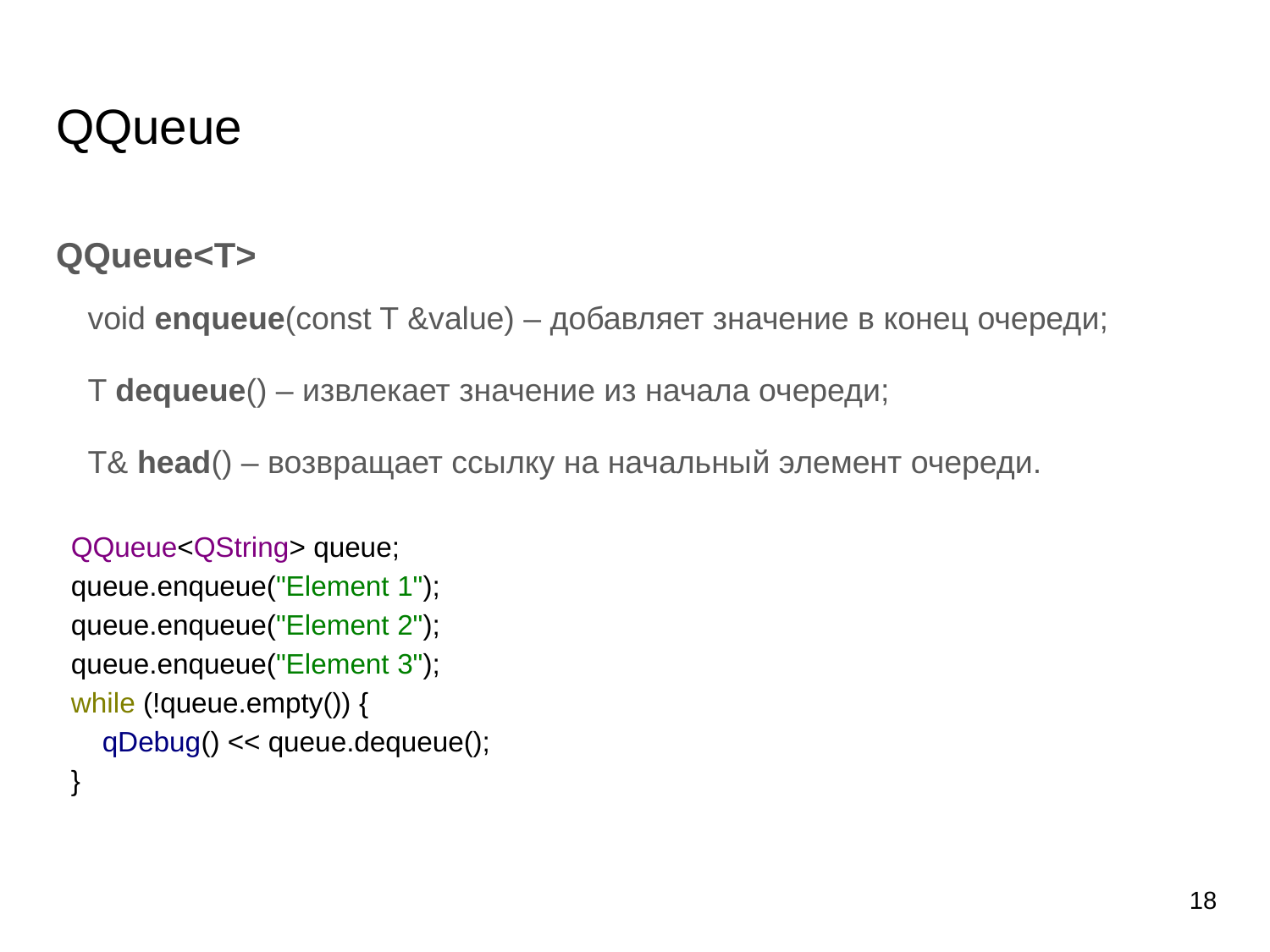

# QQueue
QQueue<T>
void enqueue(const T &value) – добавляет значение в конец очереди;
T dequeue() – извлекает значение из начала очереди;
T& head() – возвращает ссылку на начальный элемент очереди.

QQueue<QString> queue;
queue.enqueue("Element 1");
queue.enqueue("Element 2");
queue.enqueue("Element 3");
while (!queue.empty()) {
    qDebug() << queue.dequeue();
}
18